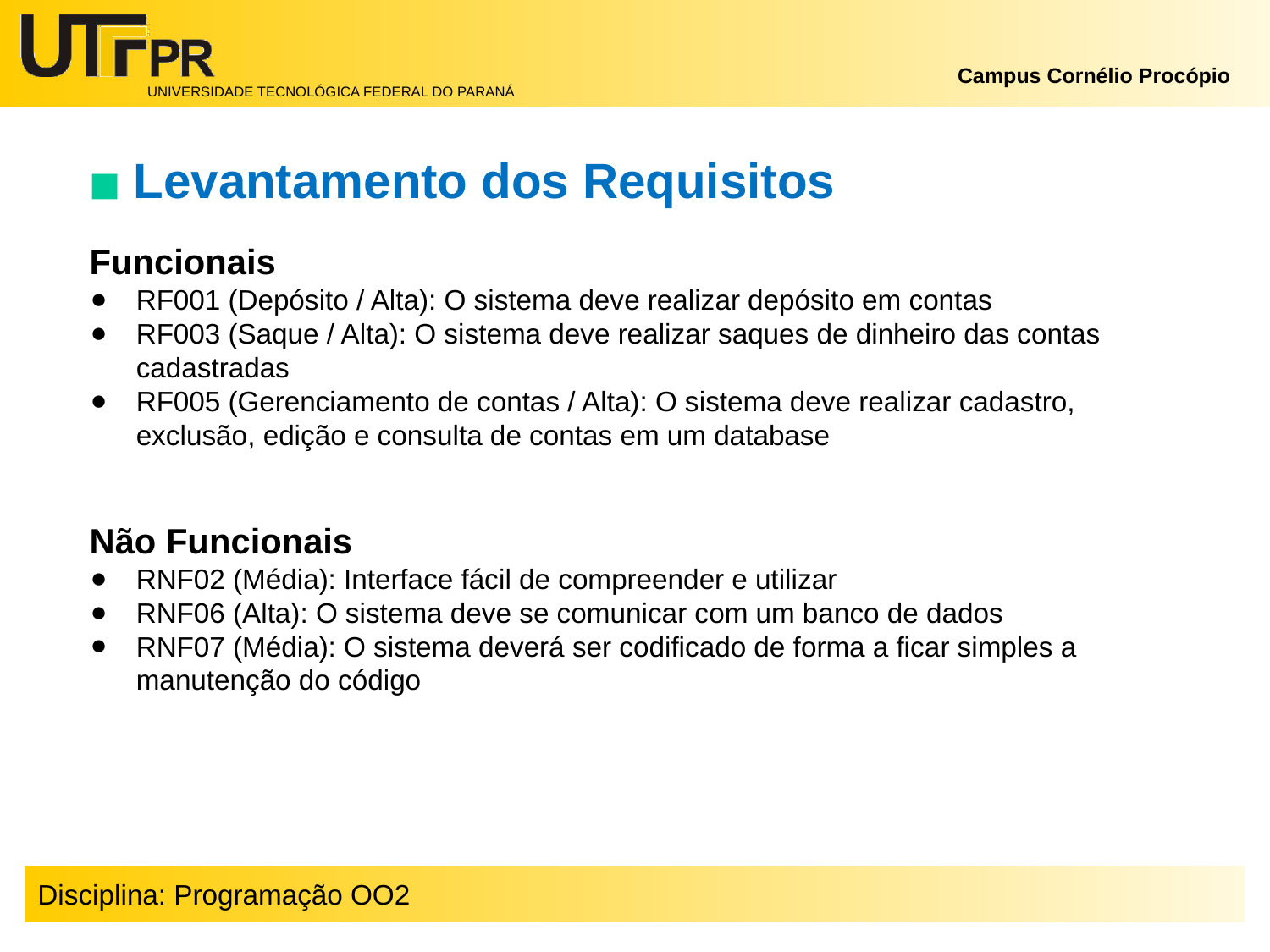

Levantamento dos Requisitos

Funcionais
RF001 (Depósito / Alta): O sistema deve realizar depósito em contas
RF003 (Saque / Alta): O sistema deve realizar saques de dinheiro das contas cadastradas
RF005 (Gerenciamento de contas / Alta): O sistema deve realizar cadastro, exclusão, edição e consulta de contas em um database

Não Funcionais
RNF02 (Média): Interface fácil de compreender e utilizar
RNF06 (Alta): O sistema deve se comunicar com um banco de dados
RNF07 (Média): O sistema deverá ser codificado de forma a ficar simples a manutenção do código

Disciplina: Programação OO2